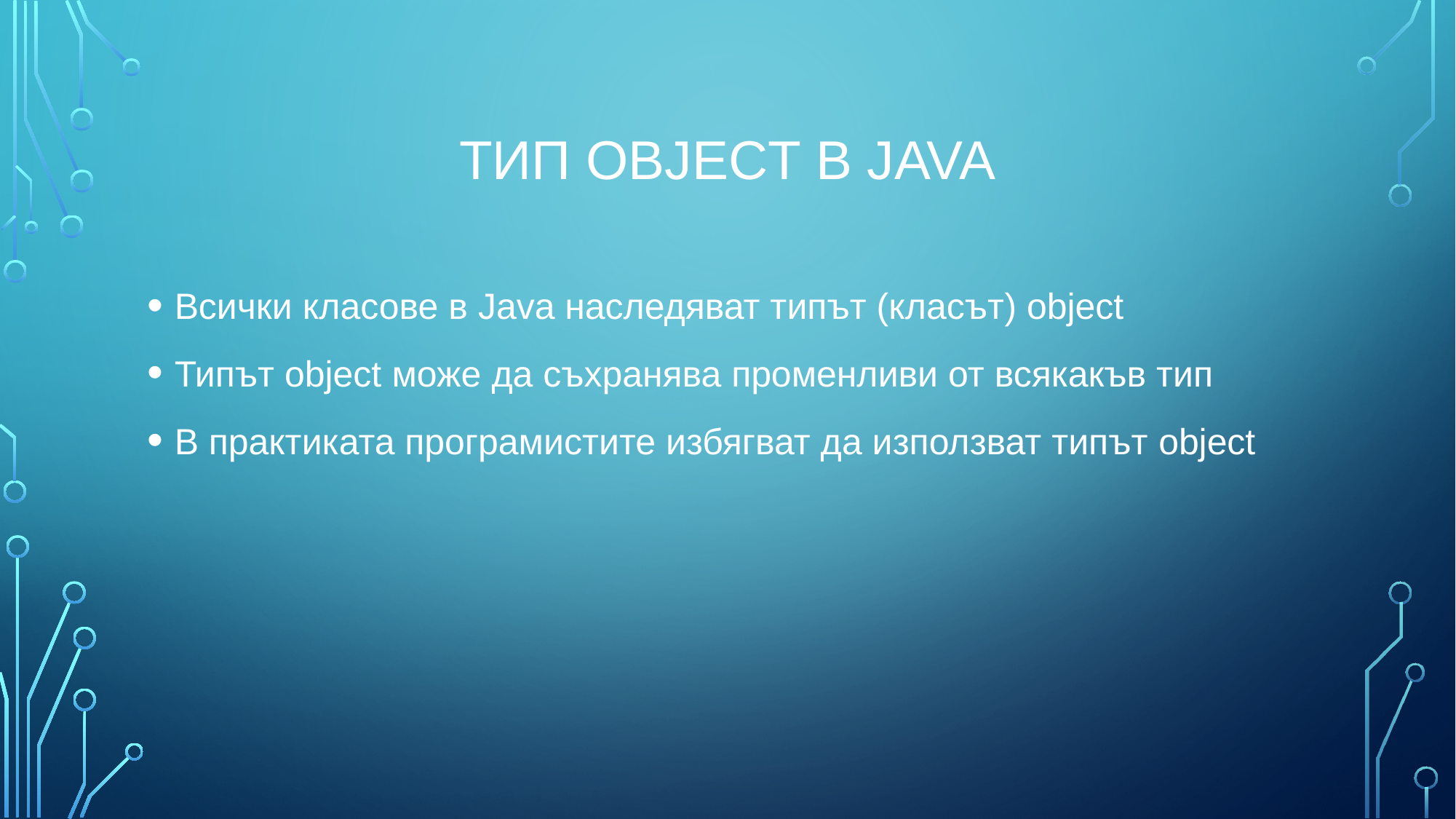

# Тип object в JAVA
Всички класове в Java наследяват типът (класът) object
Типът object може да съхранява променливи от всякакъв тип
В практиката програмистите избягват да използват типът object